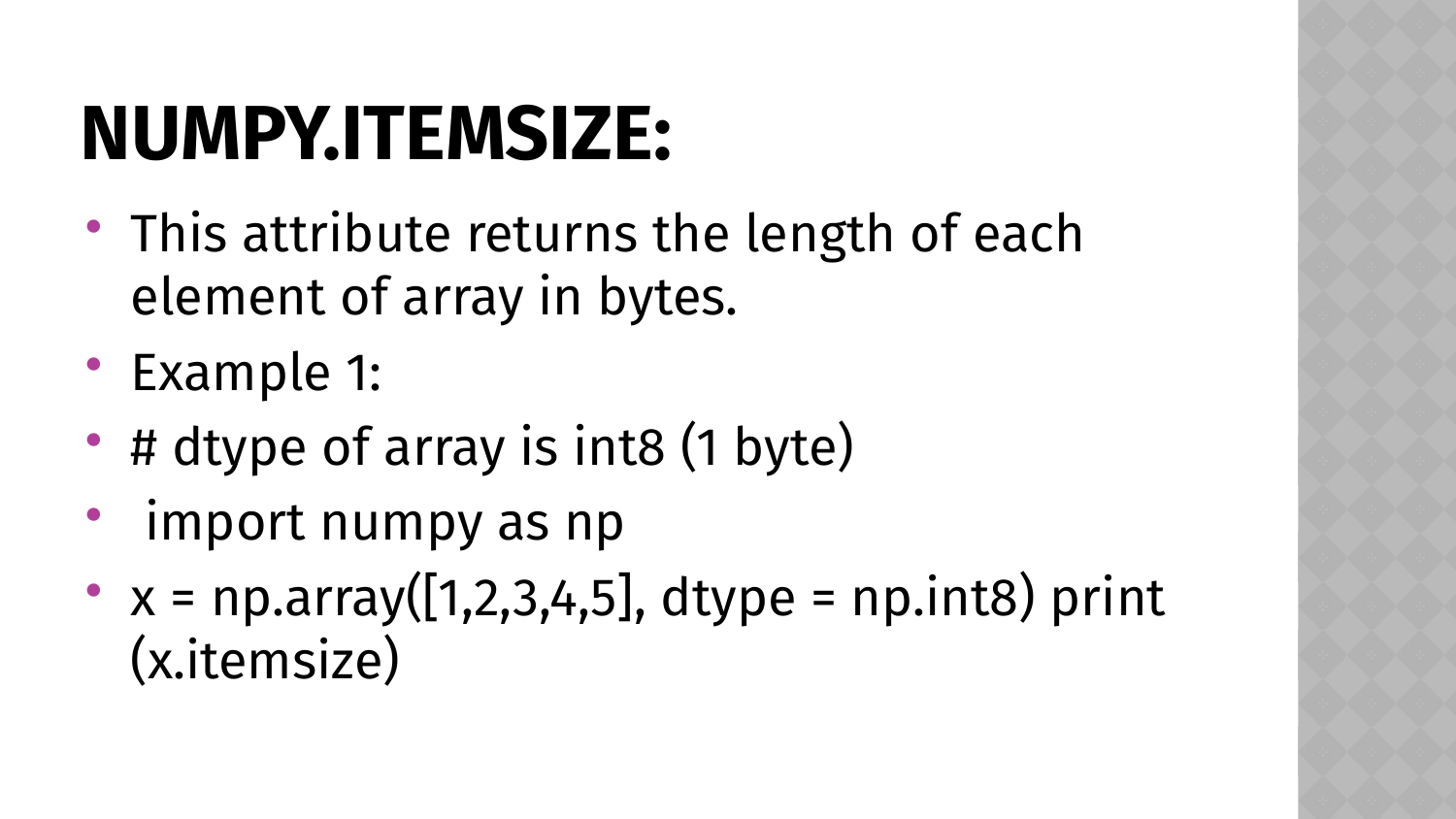

# Numpy.itemsize:
This attribute returns the length of each element of array in bytes.
Example 1:
# dtype of array is int8 (1 byte)
 import numpy as np
x = np.array([1,2,3,4,5], dtype = np.int8) print (x.itemsize)